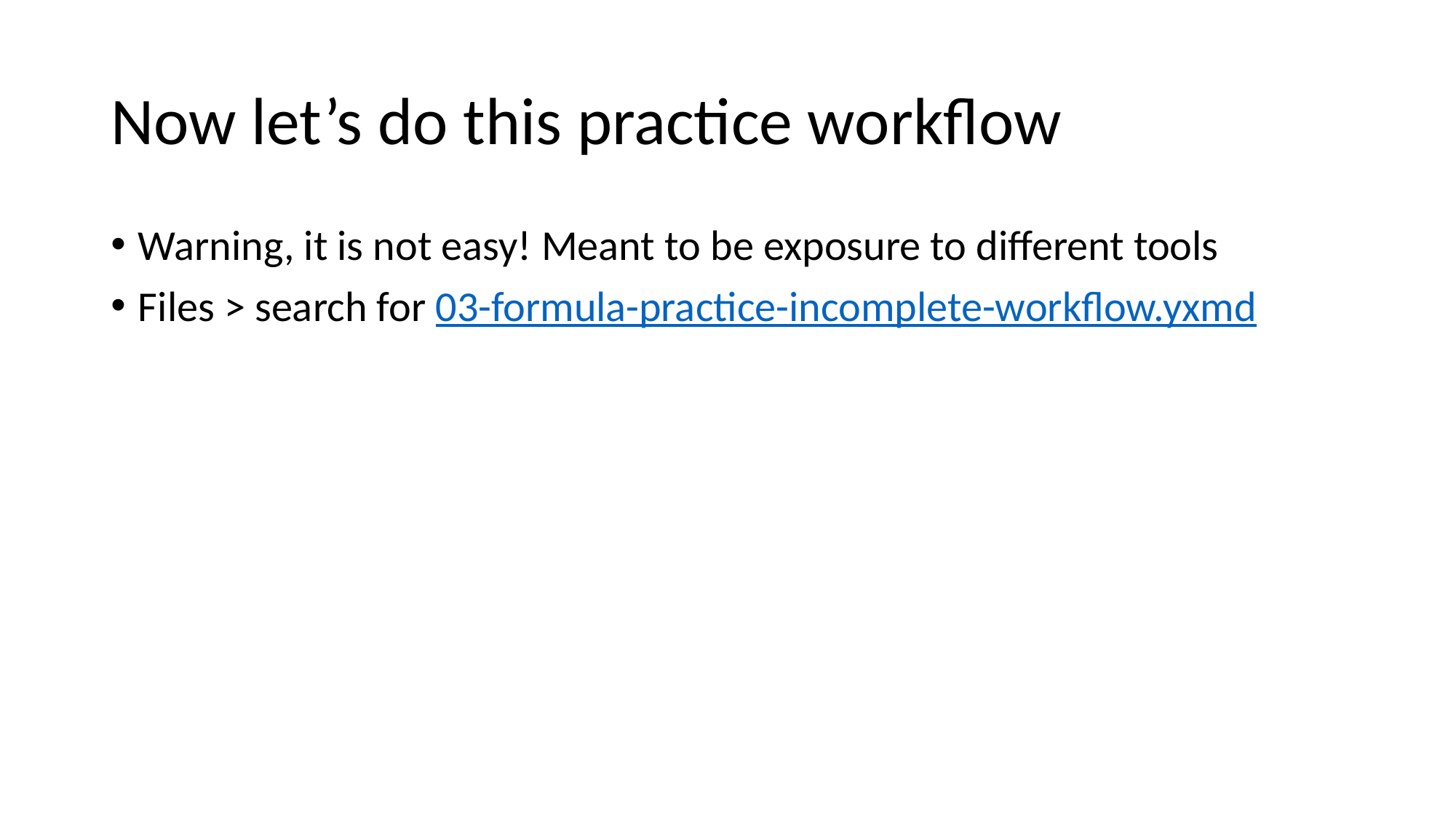

# Now let’s do this practice workflow
Warning, it is not easy! Meant to be exposure to different tools
Files > search for 03-formula-practice-incomplete-workflow.yxmd